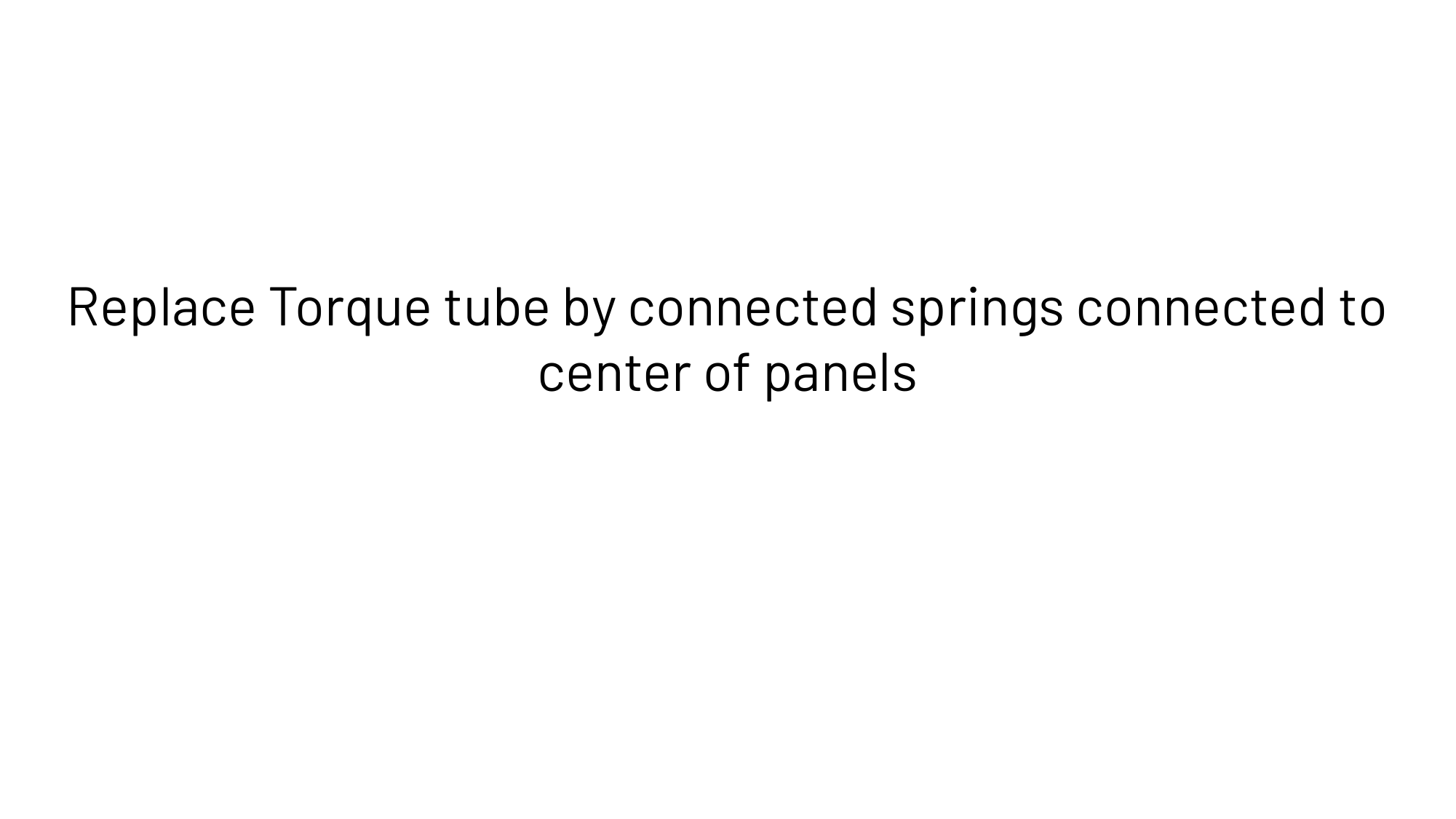

Replace Torque tube by connected springs connected to center of panels